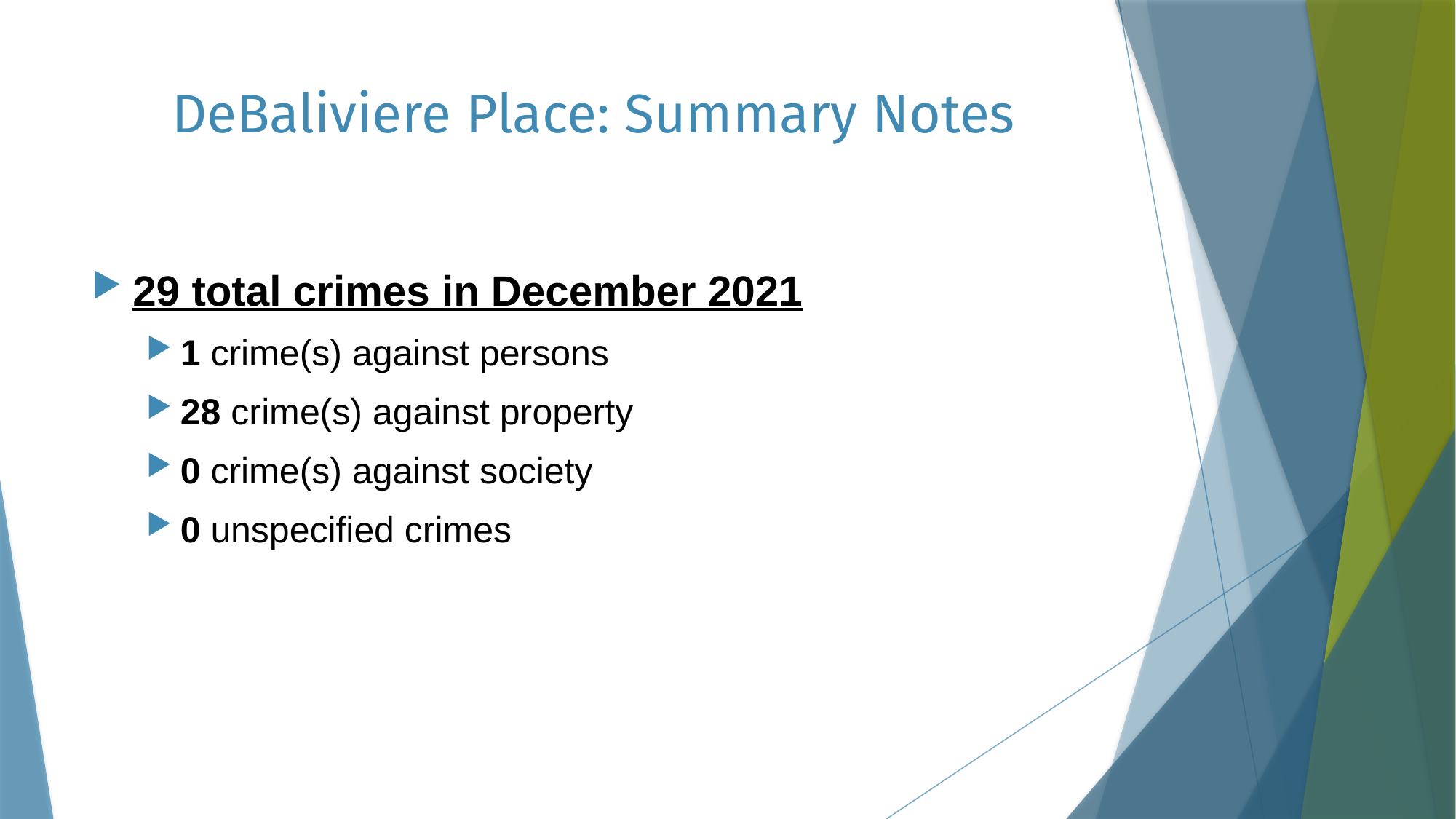

# DeBaliviere Place: Summary Notes
29 total crimes in December 2021
1 crime(s) against persons
28 crime(s) against property
0 crime(s) against society
0 unspecified crimes